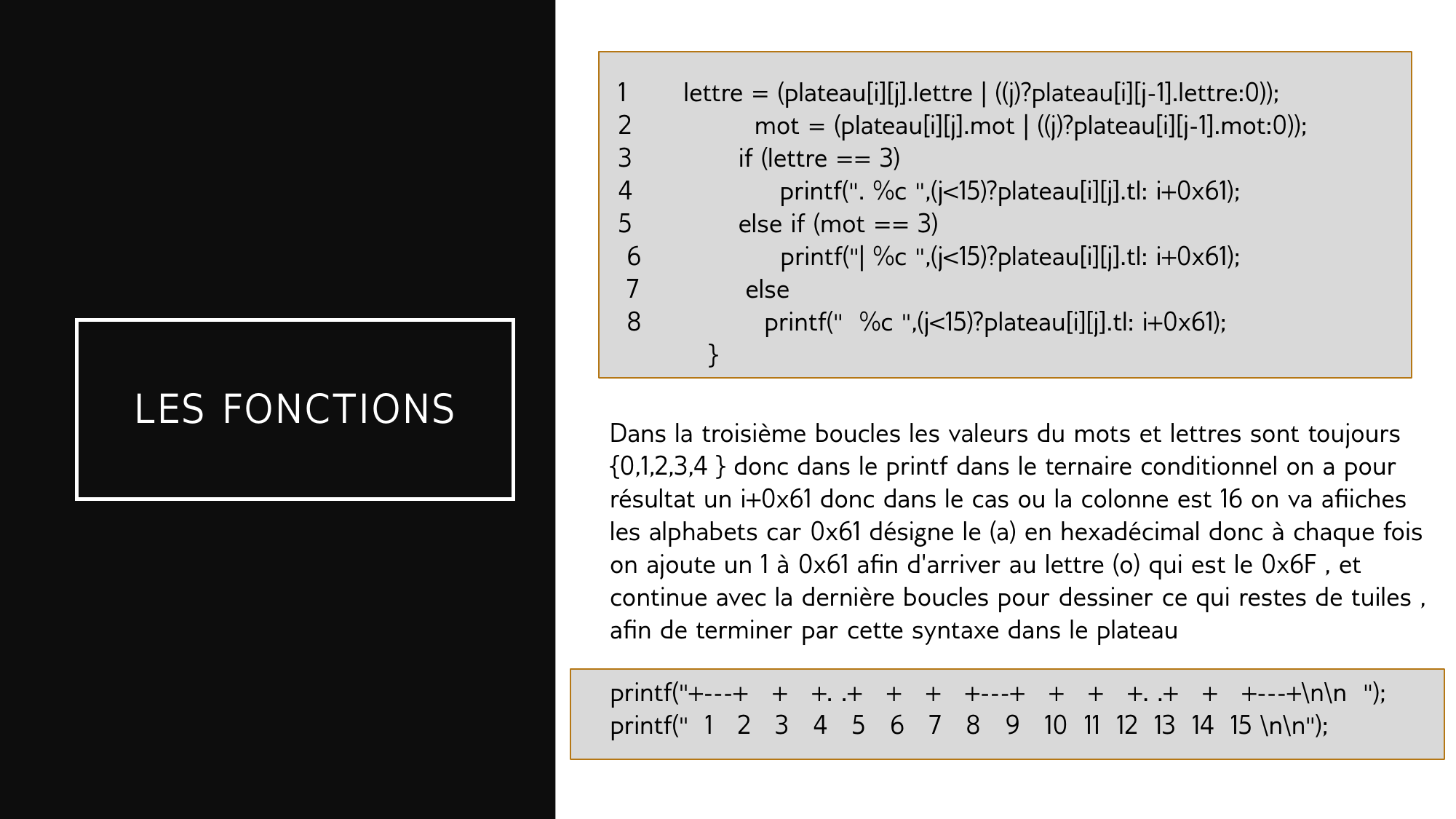

1       lettre = (plateau[i][j].lettre | ((j)?plateau[i][j-1].lettre:0));
2               mot = (plateau[i][j].mot | ((j)?plateau[i][j-1].mot:0));
3             if (lettre == 3)
4                  printf(". %c ",(j<15)?plateau[i][j].tl: i+0x61);
5             else if (mot == 3)
 6                 printf("| %c ",(j<15)?plateau[i][j].tl: i+0x61);
 7             else
 8               printf("  %c ",(j<15)?plateau[i][j].tl: i+0x61);
           }
# les fonctions
Dans la troisième boucles les valeurs du mots et lettres sont toujours {0,1,2,3,4 } donc dans le printf dans le ternaire conditionnel on a pour résultat un i+0x61 donc dans le cas ou la colonne est 16 on va afiiches les alphabets car 0x61 désigne le (a) en hexadécimal donc à chaque fois on ajoute un 1 à 0x61 afin d'arriver au lettre (o) qui est le 0x6F , et continue avec la dernière boucles pour dessiner ce qui restes de tuiles , afin de terminer par cette syntaxe dans le plateau

printf("+---+   +   +. .+   +   +   +---+   +   +   +. .+   +   +---+\n\n  ");
printf("  1   2   3   4   5   6   7   8   9   10  11  12  13  14  15 \n\n");